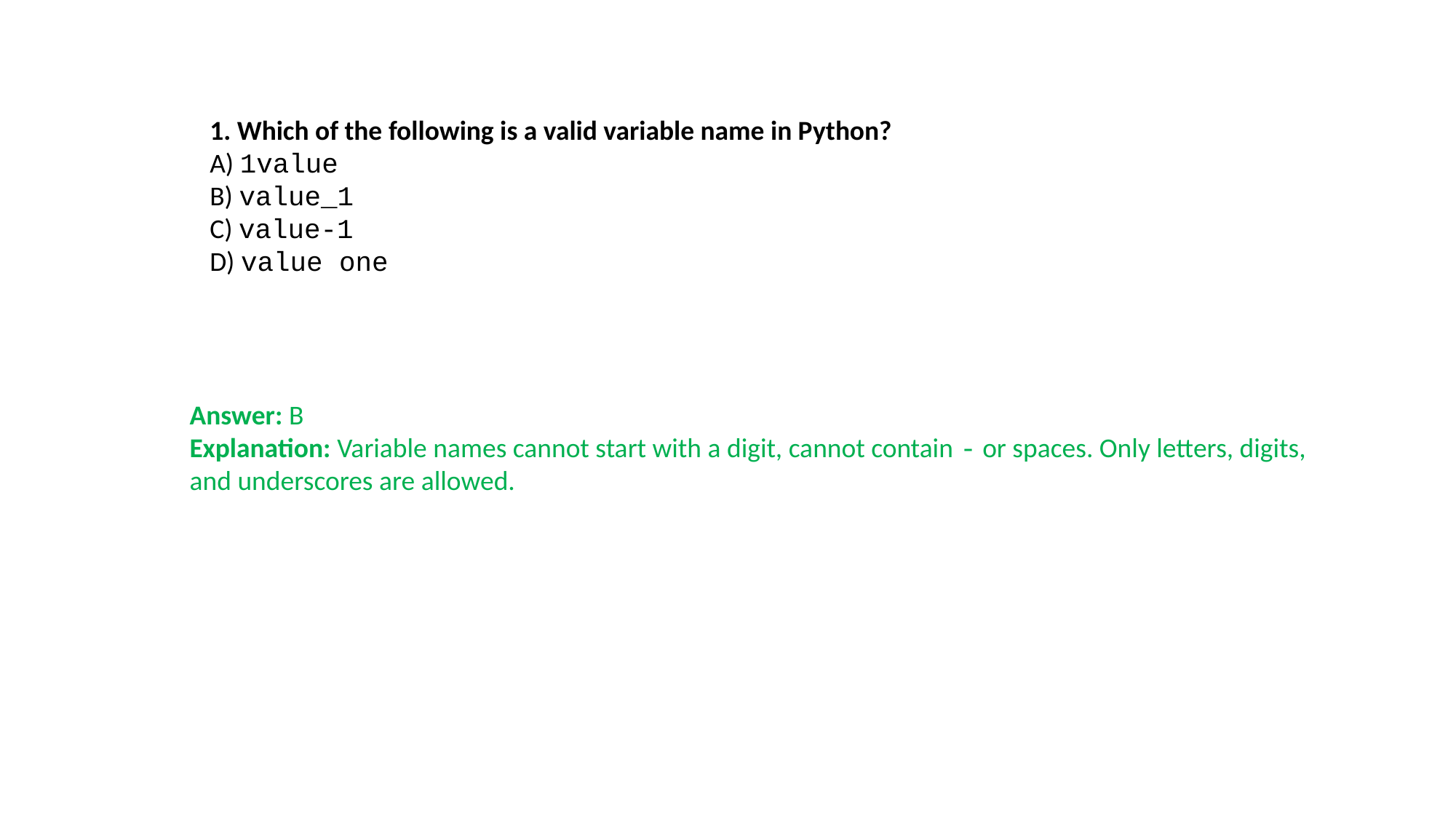

1. Which of the following is a valid variable name in Python?
A) 1value
B) value_1
C) value-1
D) value one
Answer: B
Explanation: Variable names cannot start with a digit, cannot contain - or spaces. Only letters, digits, and underscores are allowed.